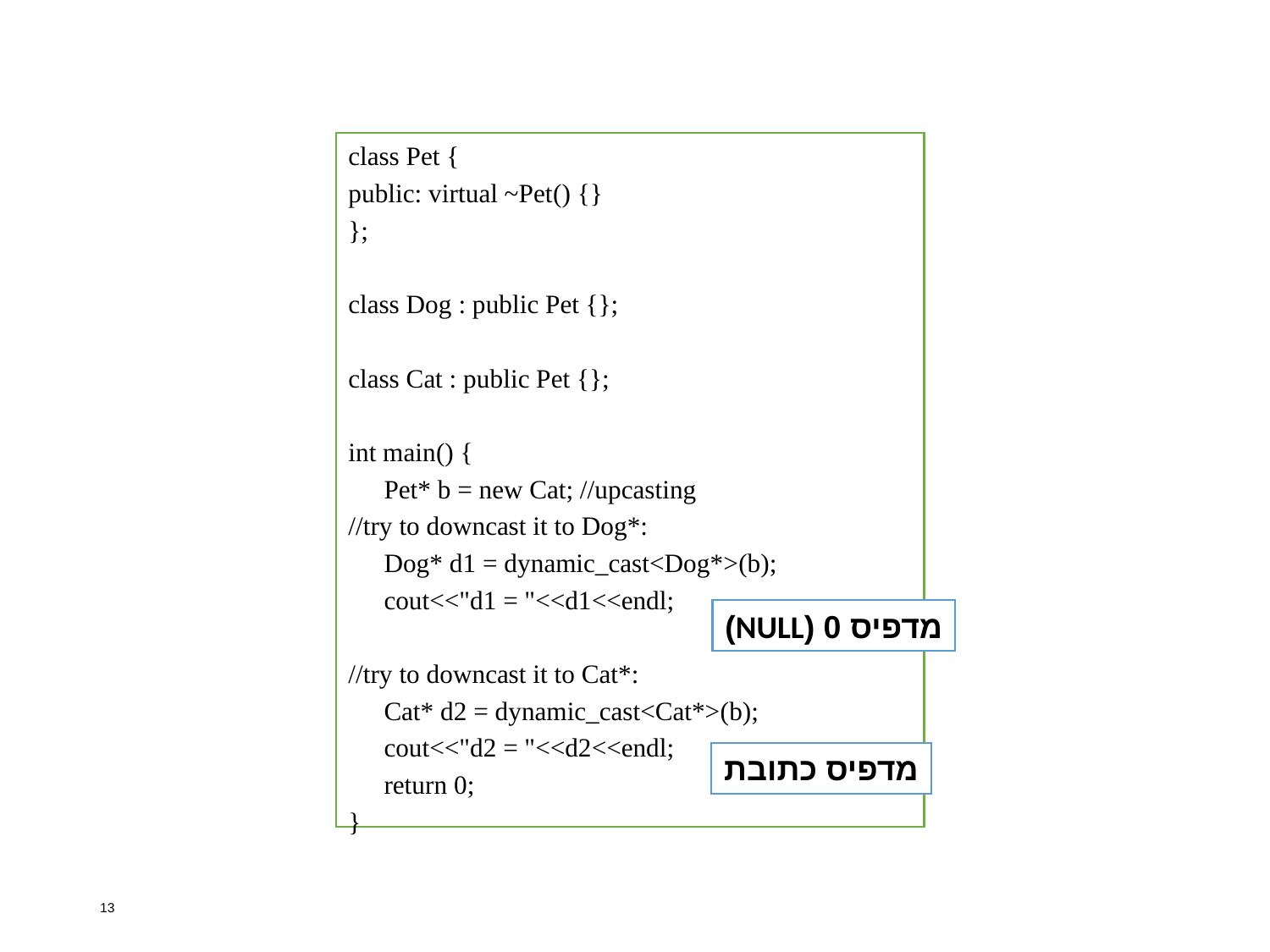

class Pet {
public: virtual ~Pet() {}
};

class Dog : public Pet {};

class Cat : public Pet {};

int main() {
	Pet* b = new Cat; //upcasting
//try to downcast it to Dog*:
	Dog* d1 = dynamic_cast<Dog*>(b);
	cout<<"d1 = "<<d1<<endl;

//try to downcast it to Cat*:
	Cat* d2 = dynamic_cast<Cat*>(b);
	cout<<"d2 = "<<d2<<endl;
	return 0;
}
מדפיס 0 (NULL)
מדפיס כתובת
13